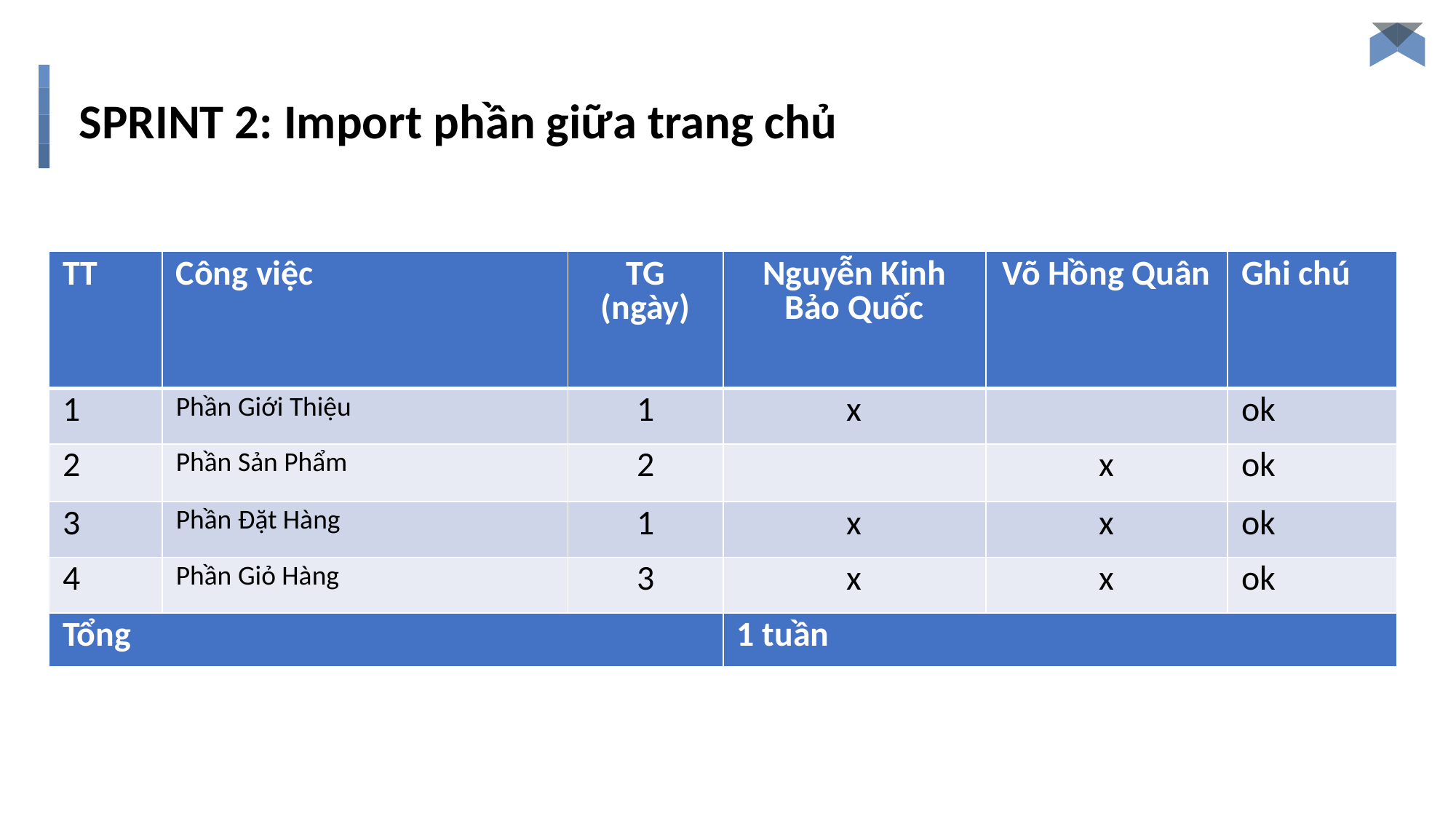

# SPRINT 2: Import phần giữa trang chủ
| TT | Công việc | TG (ngày) | Nguyễn Kinh Bảo Quốc | Võ Hồng Quân | Ghi chú |
| --- | --- | --- | --- | --- | --- |
| 1 | Phần Giới Thiệu | 1 | x |  | ok |
| 2 | Phần Sản Phẩm | 2 |  | x | ok |
| 3 | Phần Đặt Hàng | 1 | x | x | ok |
| 4 | Phần Giỏ Hàng | 3 | x | x | ok |
| Tổng | 1 tuần |
| --- | --- |